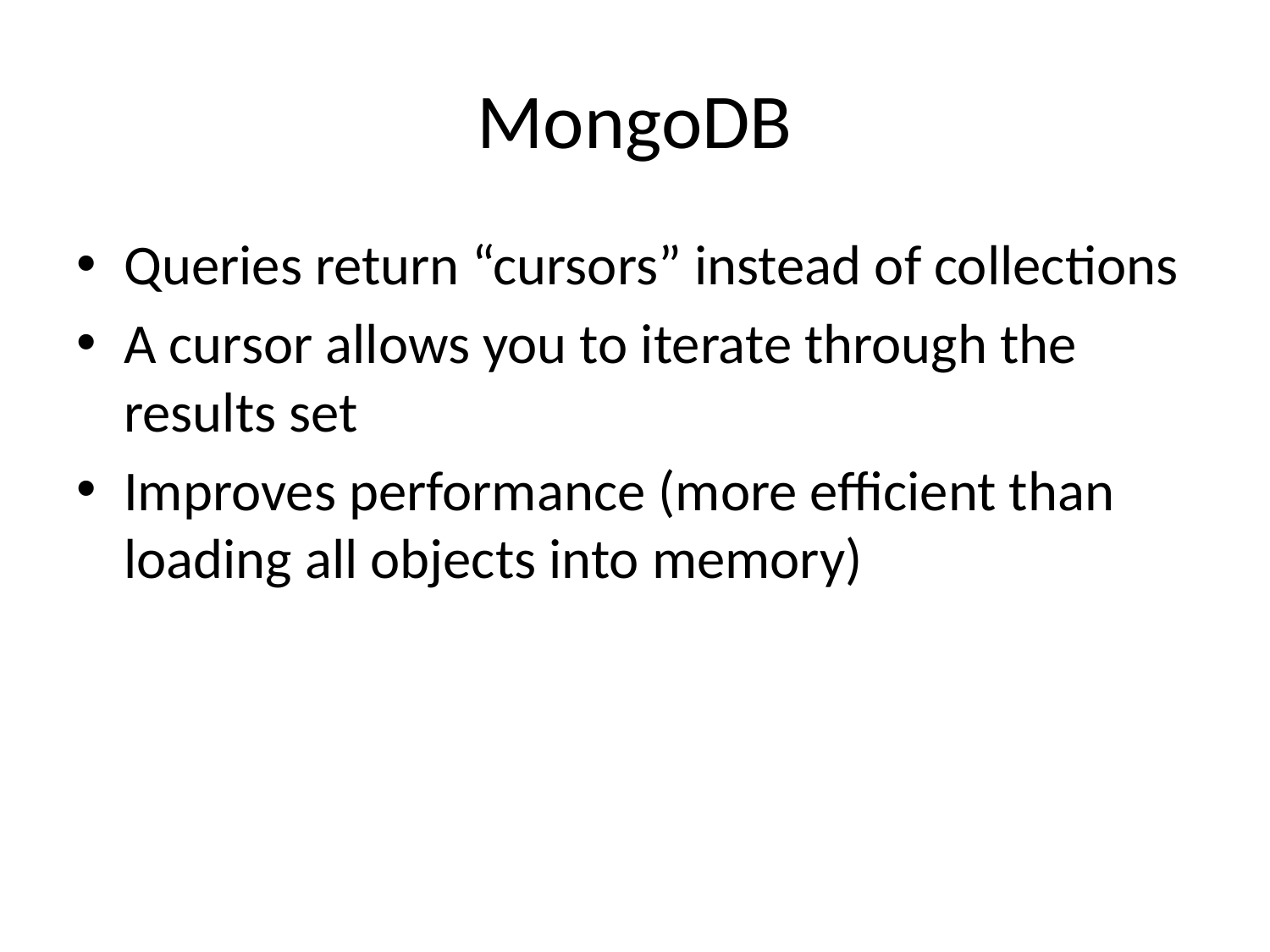

# MongoDB
Queries return “cursors” instead of collections
A cursor allows you to iterate through the results set
Improves performance (more efficient than loading all objects into memory)